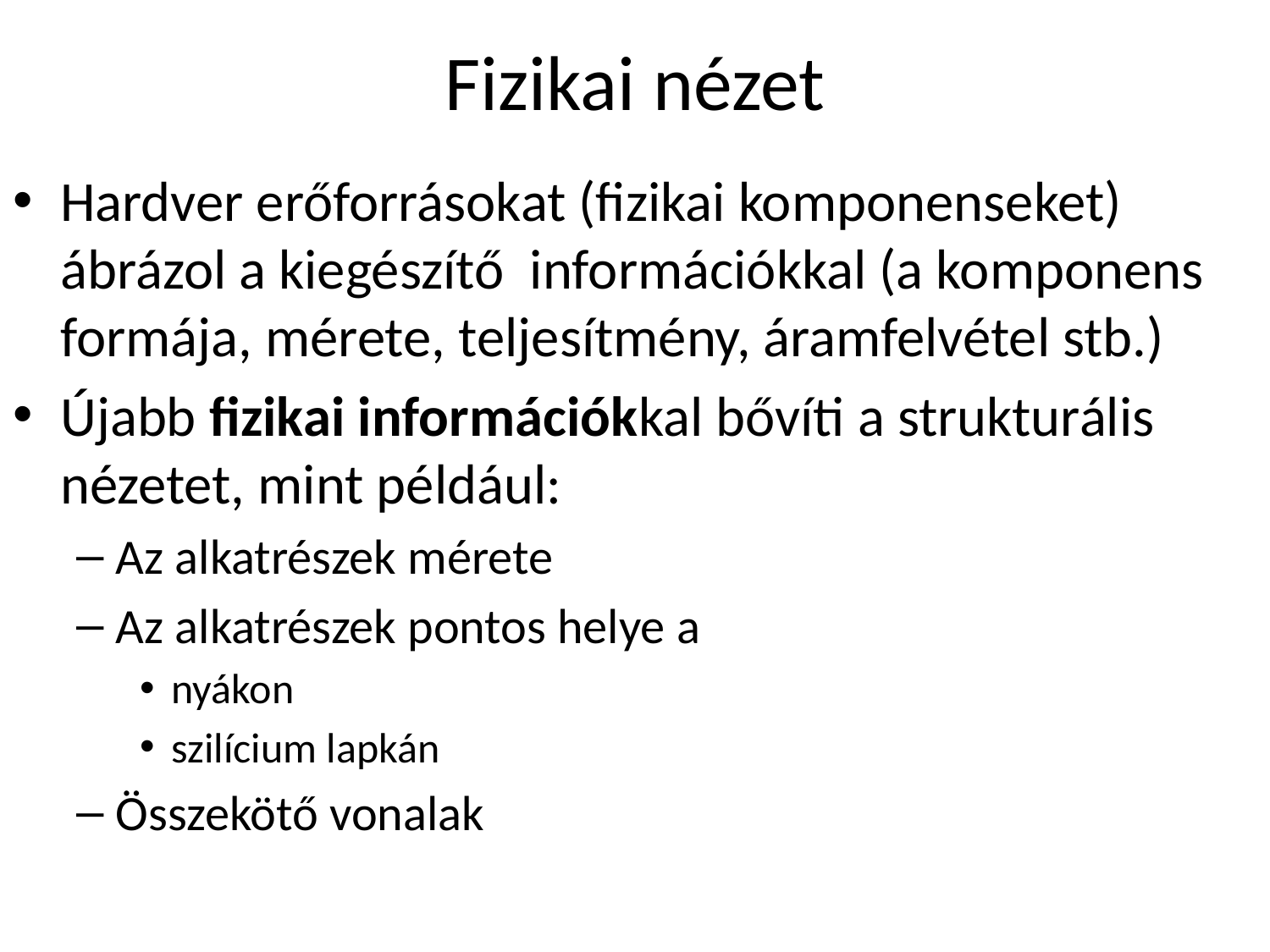

# Fizikai nézet
Hardver erőforrásokat (fizikai komponenseket) ábrázol a kiegészítő  információkkal (a komponens formája, mérete, teljesítmény, áramfelvétel stb.)
Újabb fizikai információkkal bővíti a strukturális nézetet, mint például:
Az alkatrészek mérete
Az alkatrészek pontos helye a
nyákon
szilícium lapkán
Összekötő vonalak